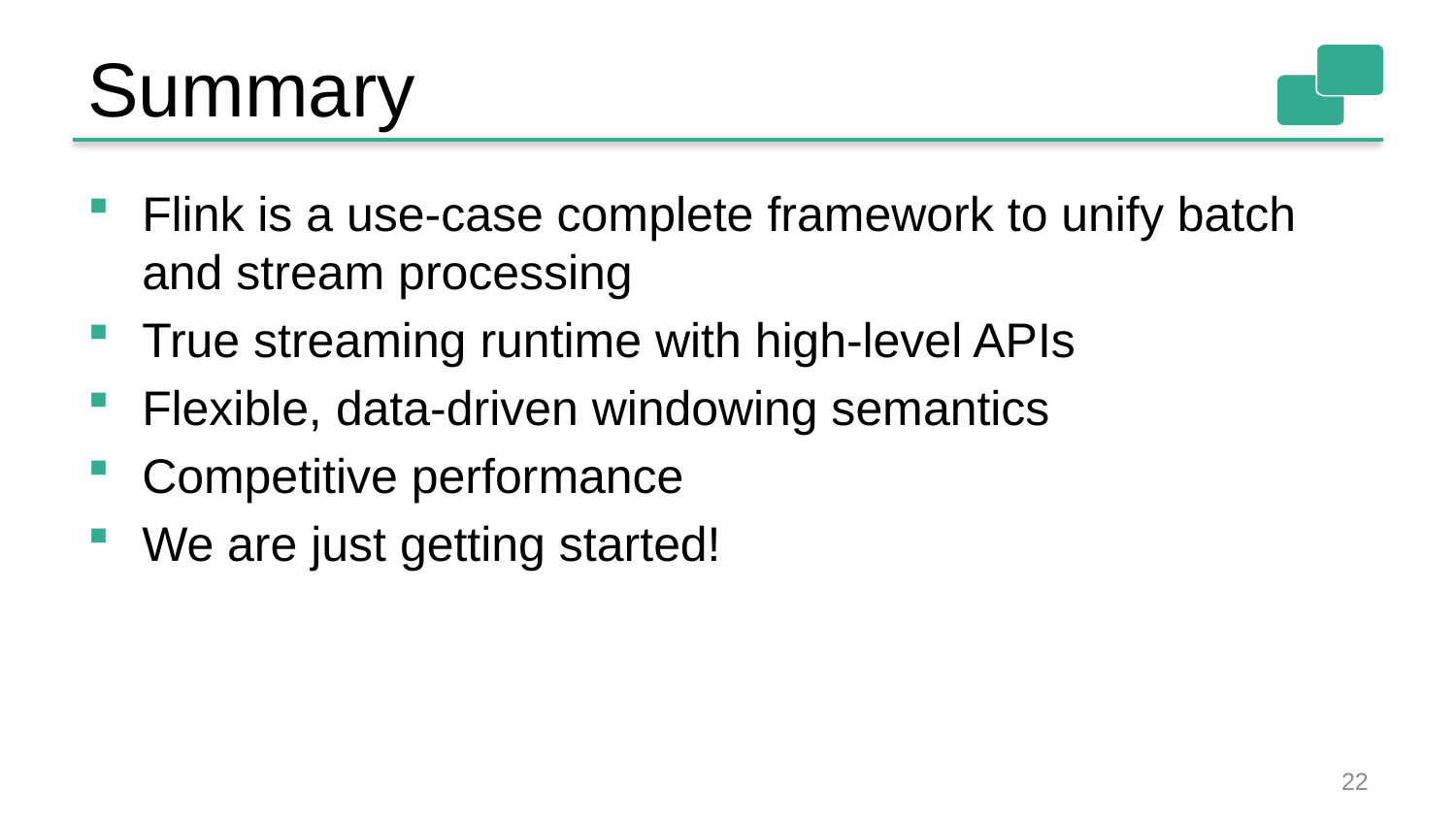

# Summary
Flink is a use-case complete framework to unify batch and stream processing
True streaming runtime with high-level APIs
Flexible, data-driven windowing semantics
Competitive performance
We are just getting started!

22